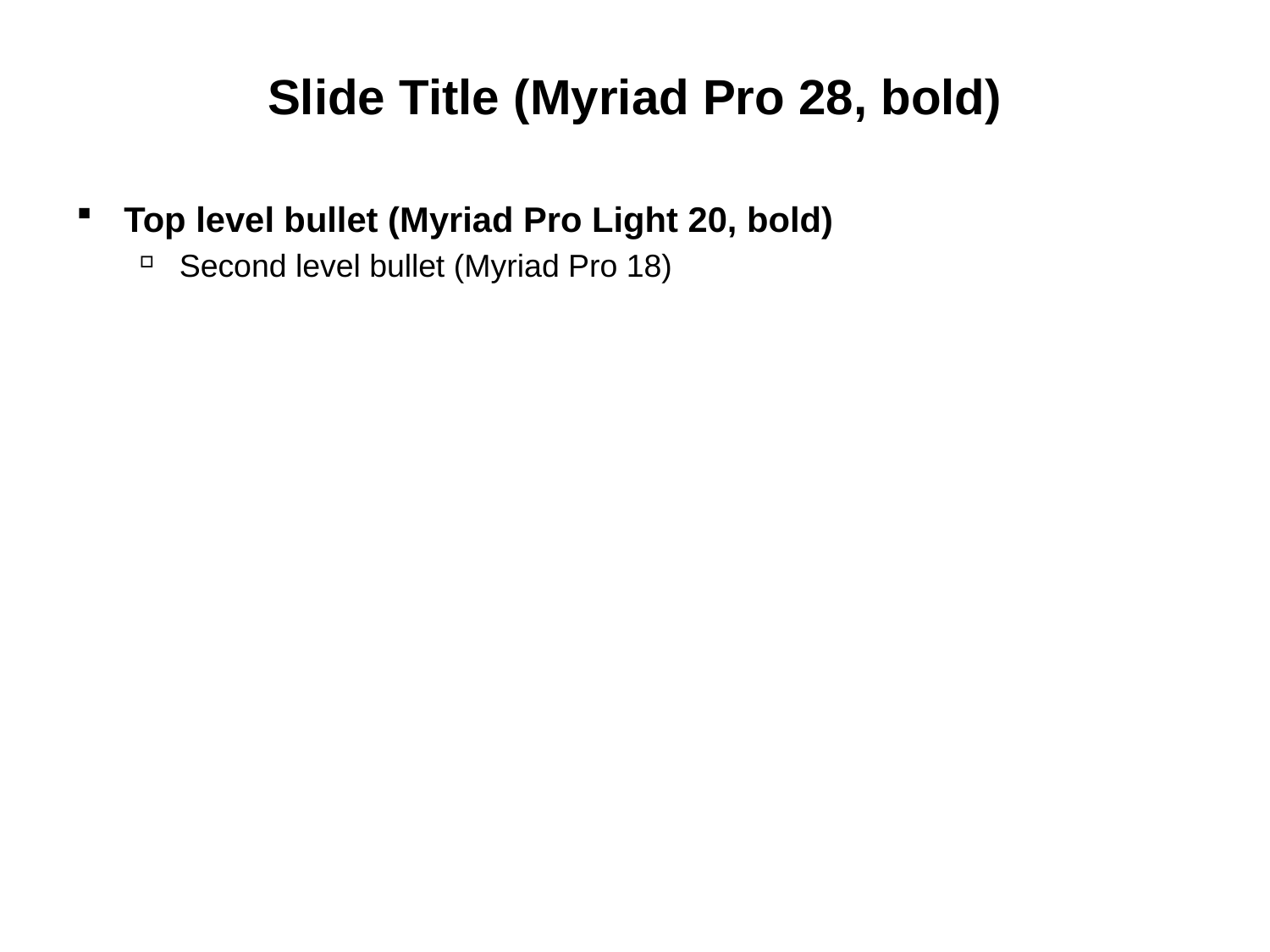

# Slide Title (Myriad Pro 28, bold)
Top level bullet (Myriad Pro Light 20, bold)
Second level bullet (Myriad Pro 18)